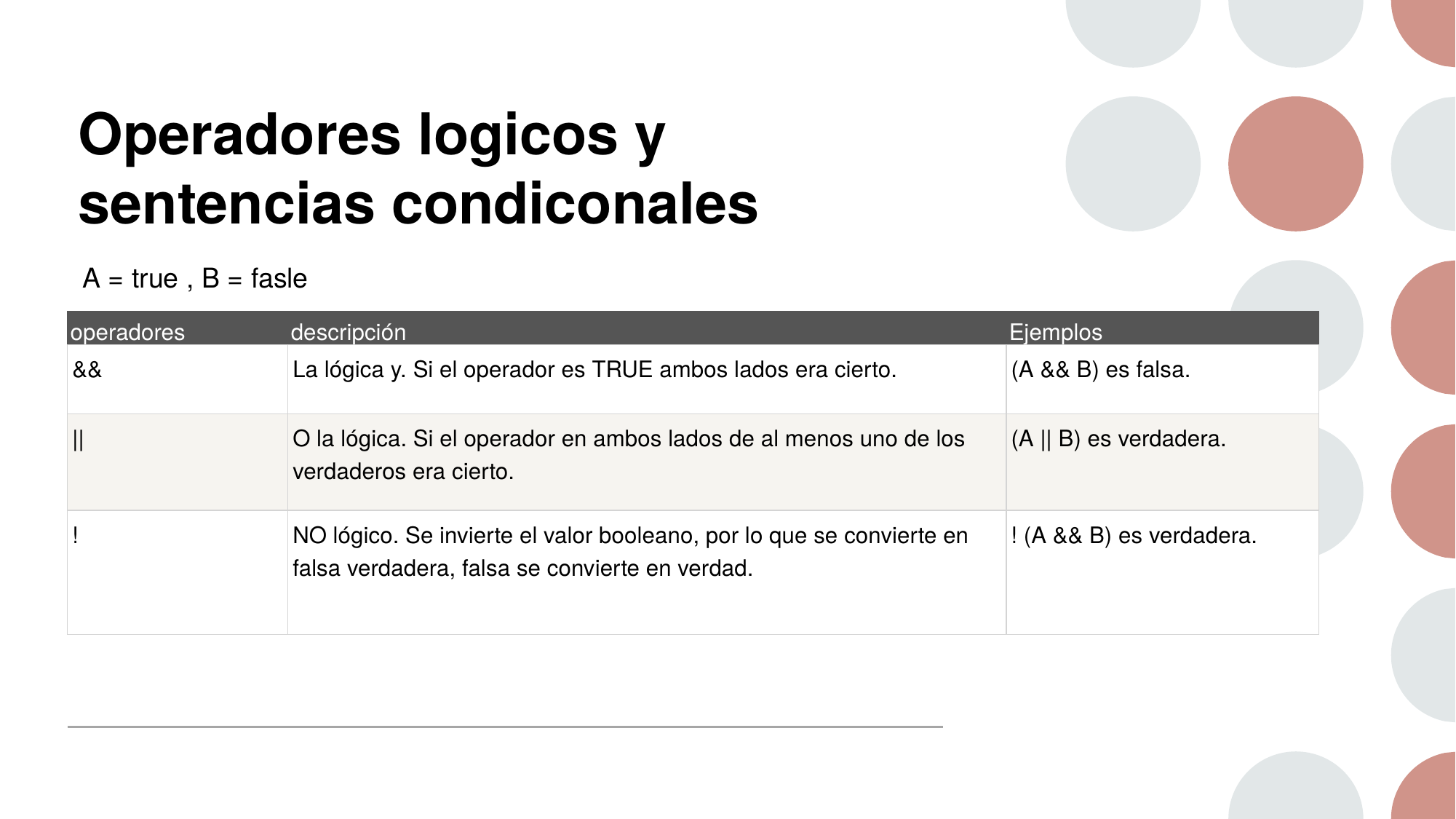

# Operadores logicos y sentencias condiconales
A = true , B = fasle
| operadores | descripción | Ejemplos |
| --- | --- | --- |
| && | La lógica y. Si el operador es TRUE ambos lados era cierto. | (A && B) es falsa. |
| || | O la lógica. Si el operador en ambos lados de al menos uno de los verdaderos era cierto. | (A || B) es verdadera. |
| ! | NO lógico. Se invierte el valor booleano, por lo que se convierte en falsa verdadera, falsa se convierte en verdad. | ! (A && B) es verdadera. |